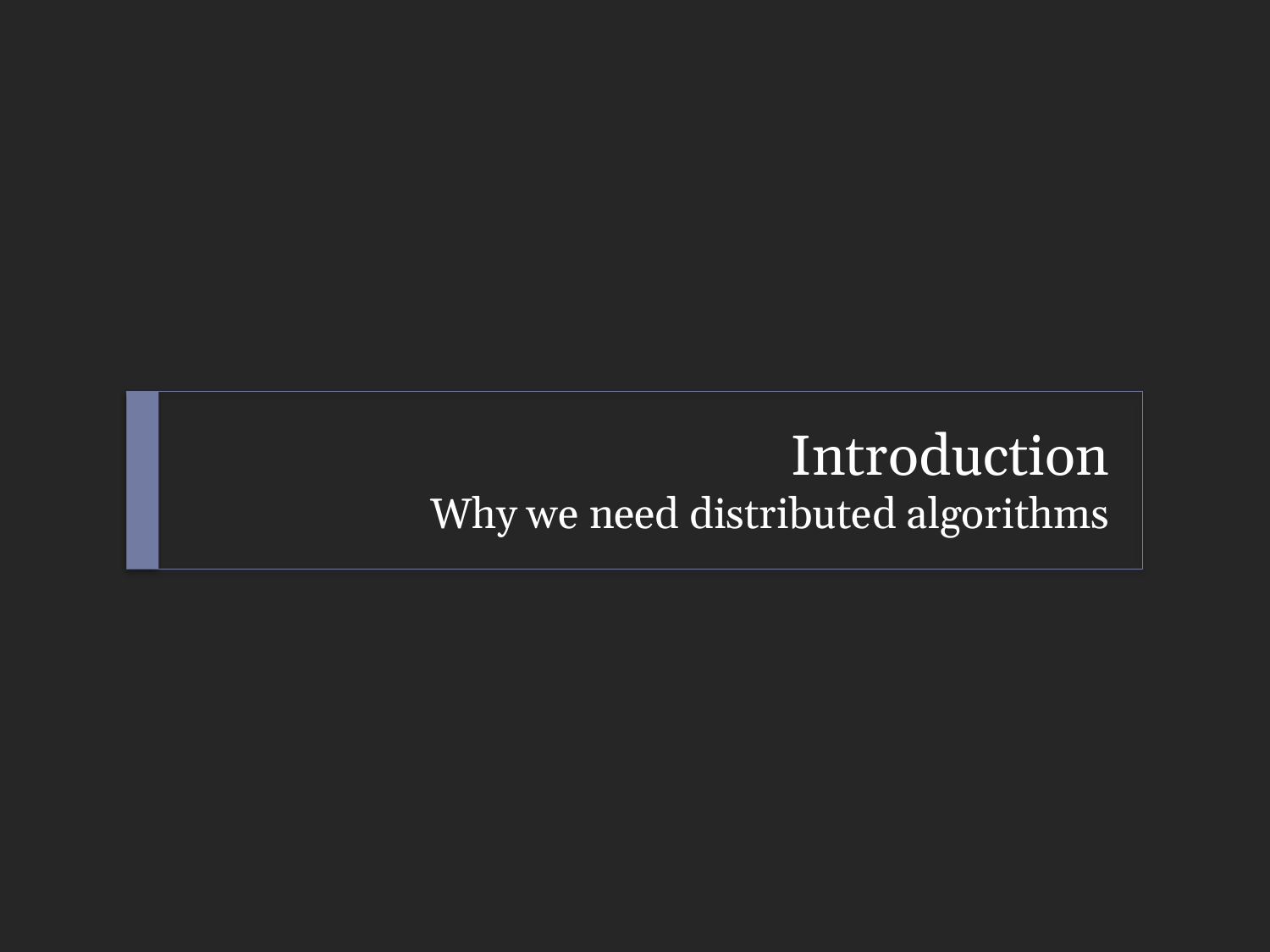

# Introduction Why we need distributed algorithms